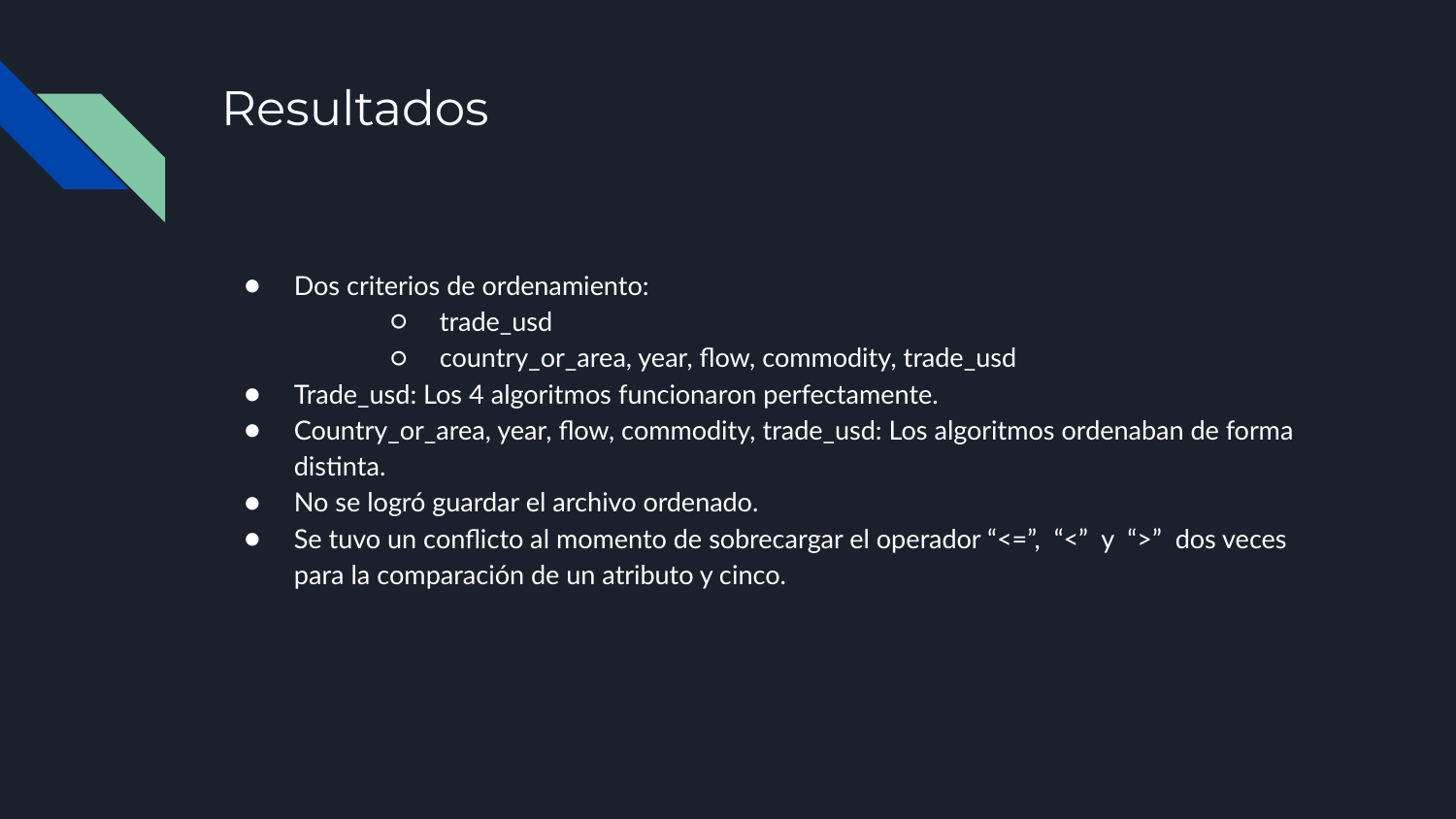

# Resultados
Dos criterios de ordenamiento:
trade_usd
country_or_area, year, flow, commodity, trade_usd
Trade_usd: Los 4 algoritmos funcionaron perfectamente.
Country_or_area, year, flow, commodity, trade_usd: Los algoritmos ordenaban de forma distinta.
No se logró guardar el archivo ordenado.
Se tuvo un conflicto al momento de sobrecargar el operador “<=”,  “<”  y  “>”  dos veces para la comparación de un atributo y cinco.